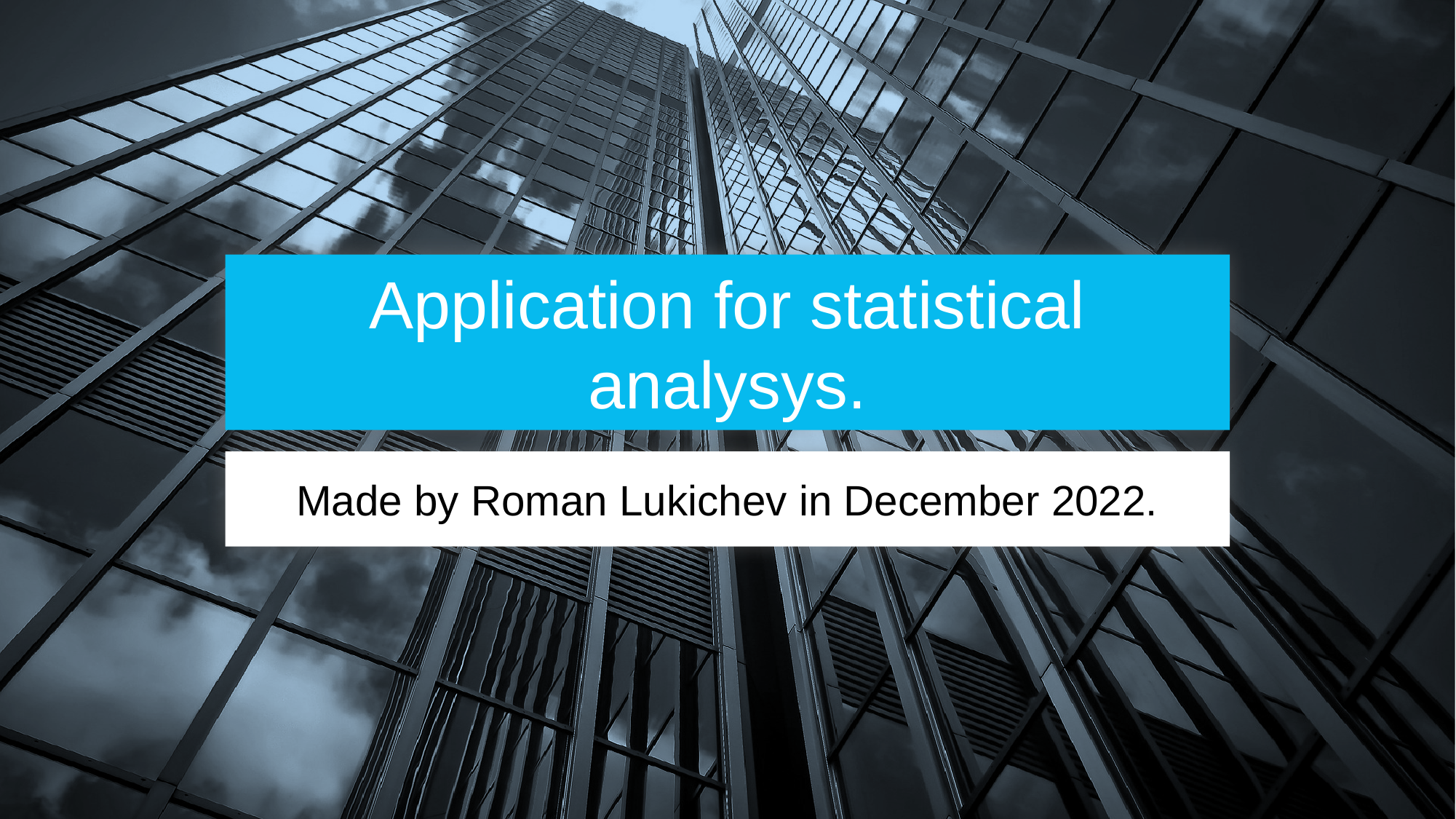

# Application for statistical analysys.
Made by Roman Lukichev in December 2022.